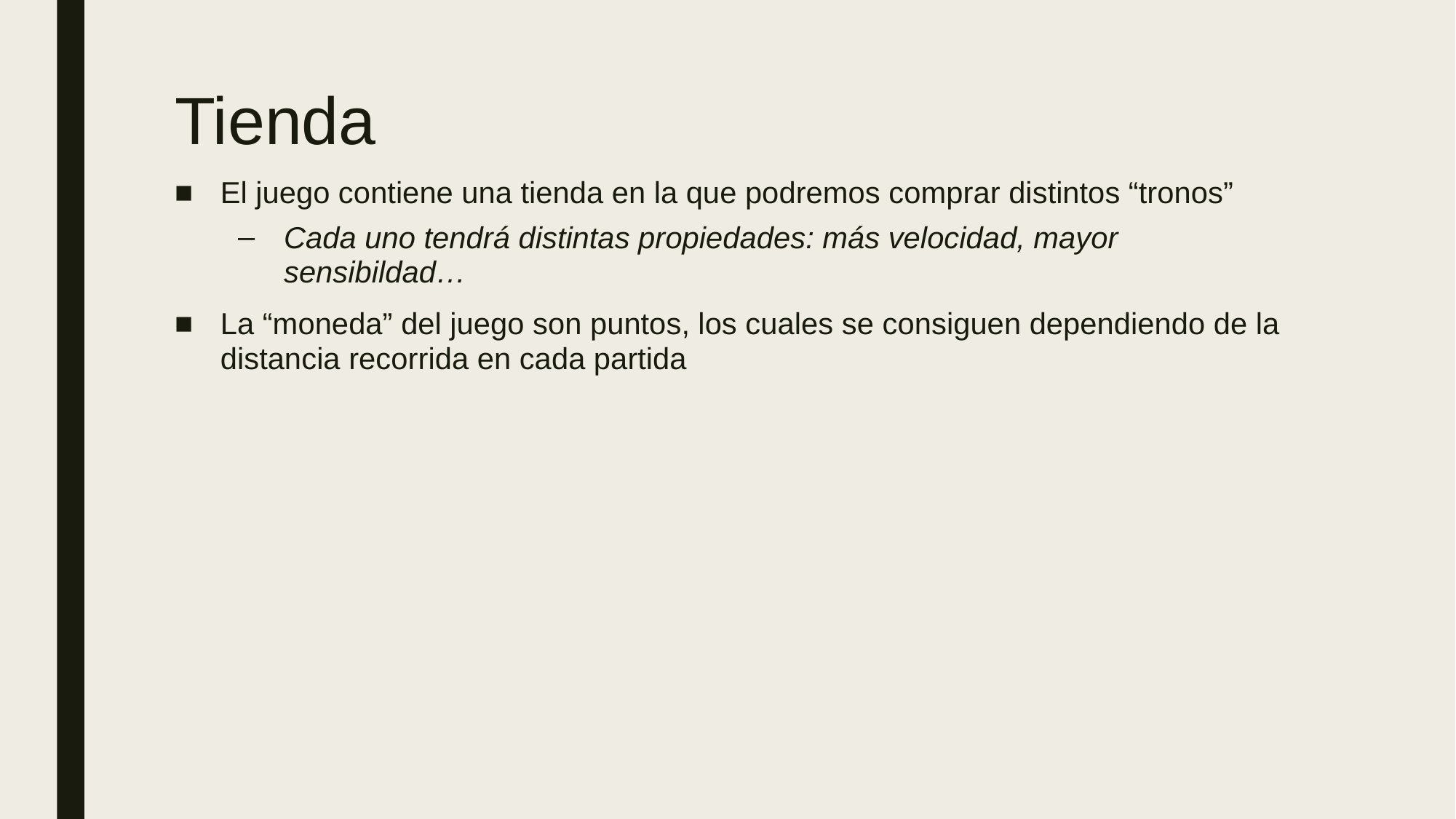

# Tienda
El juego contiene una tienda en la que podremos comprar distintos “tronos”
Cada uno tendrá distintas propiedades: más velocidad, mayor sensibildad…
La “moneda” del juego son puntos, los cuales se consiguen dependiendo de la distancia recorrida en cada partida